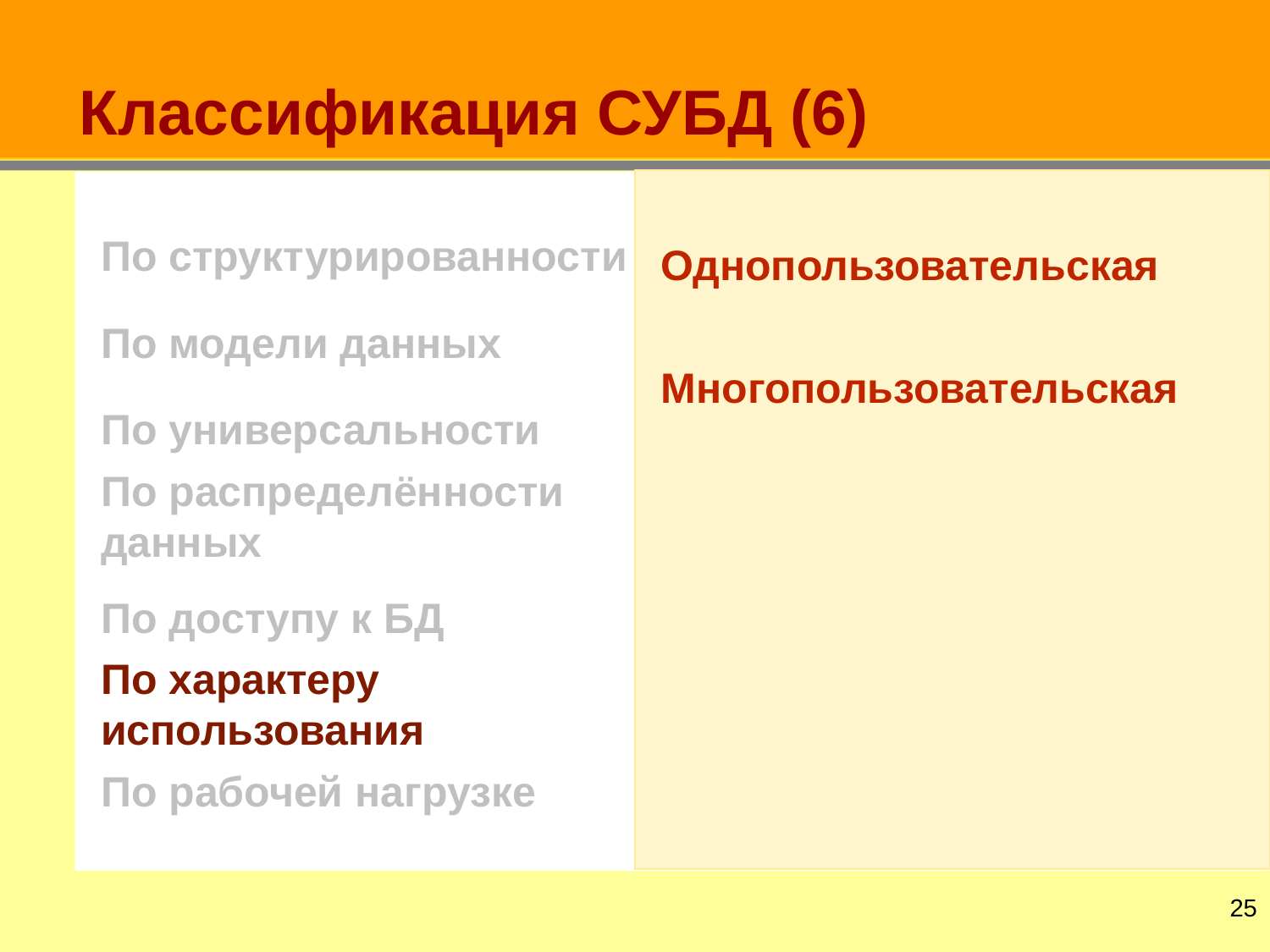

# Классификация СУБД (6)

Однопользовательская

Многопользовательская

По структурированности
По модели данных
По универсальности
По распределённости
данных
По доступу к БД
По характеру
использования
По рабочей нагрузке

25